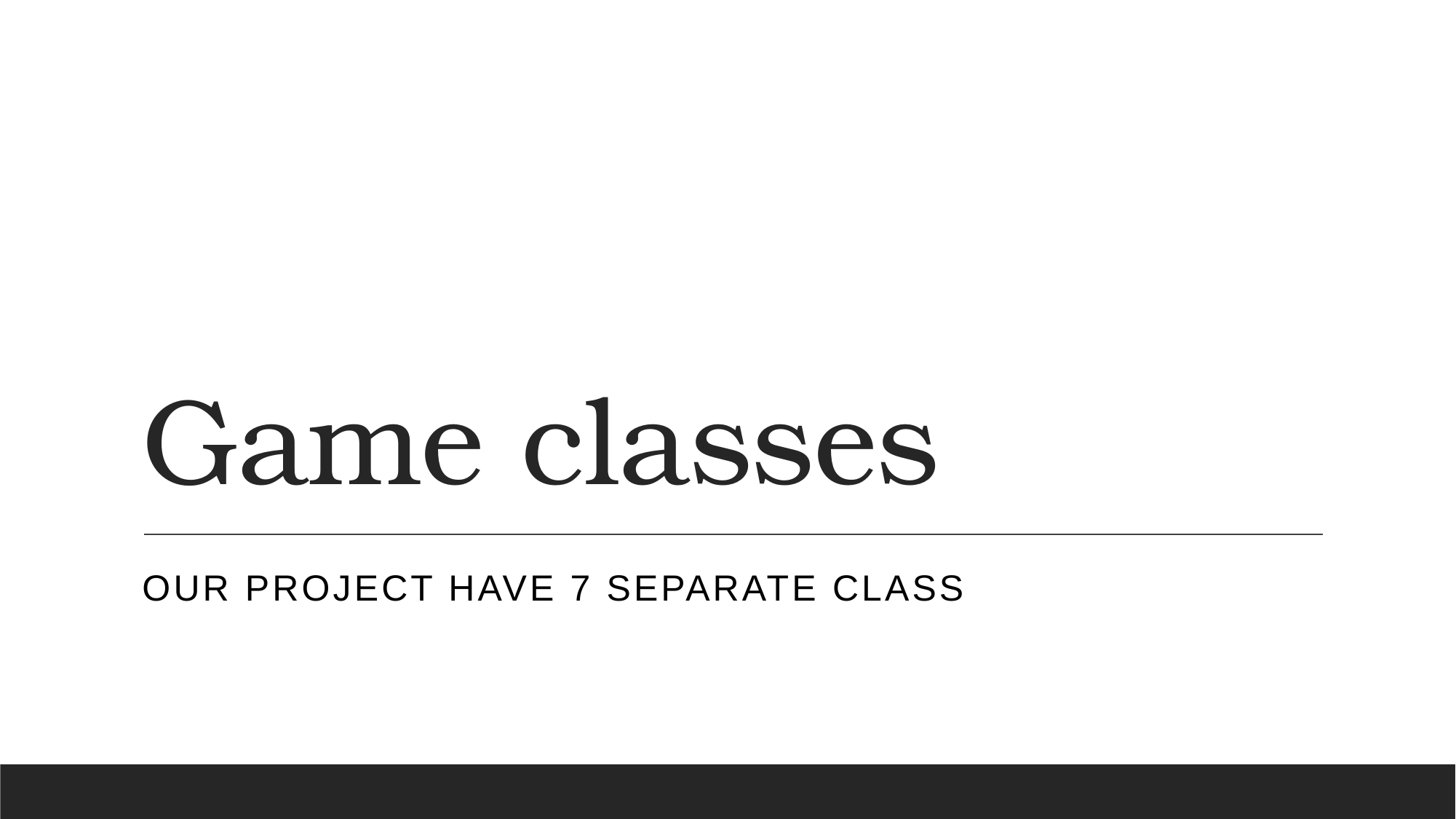

# Game classes
Our project have 7 separate class